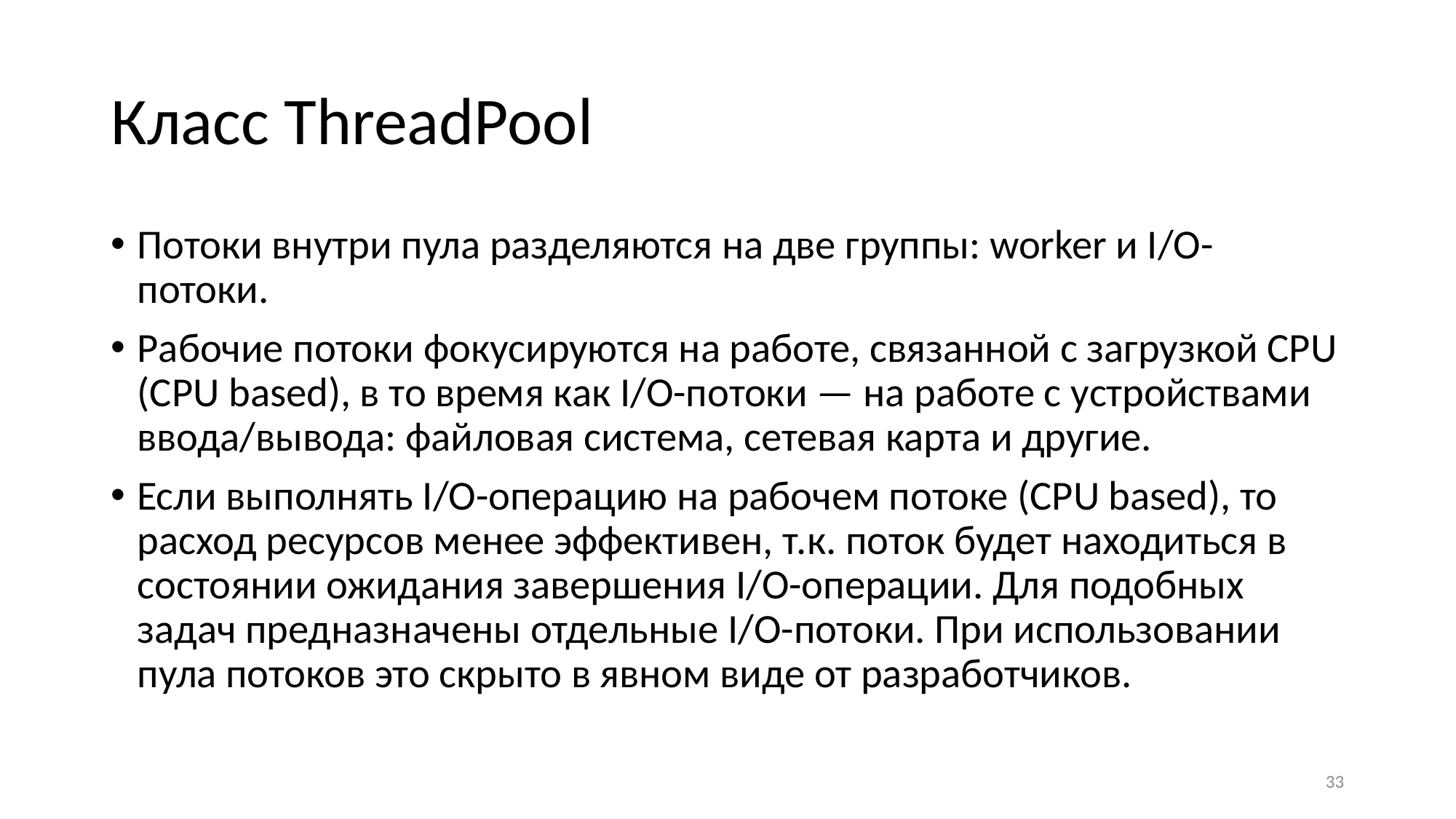

# Класс ThreadPool
Потоки внутри пула разделяются на две группы: worker и I/O-потоки.
Рабочие потоки фокусируются на работе, связанной с загрузкой CPU (CPU based), в то время как I/O-потоки — на работе с устройствами ввода/вывода: файловая система, сетевая карта и другие.
Если выполнять I/O-операцию на рабочем потоке (CPU based), то расход ресурсов менее эффективен, т.к. поток будет находиться в состоянии ожидания завершения I/O-операции. Для подобных задач предназначены отдельные I/O-потоки. При использовании пула потоков это скрыто в явном виде от разработчиков.
33